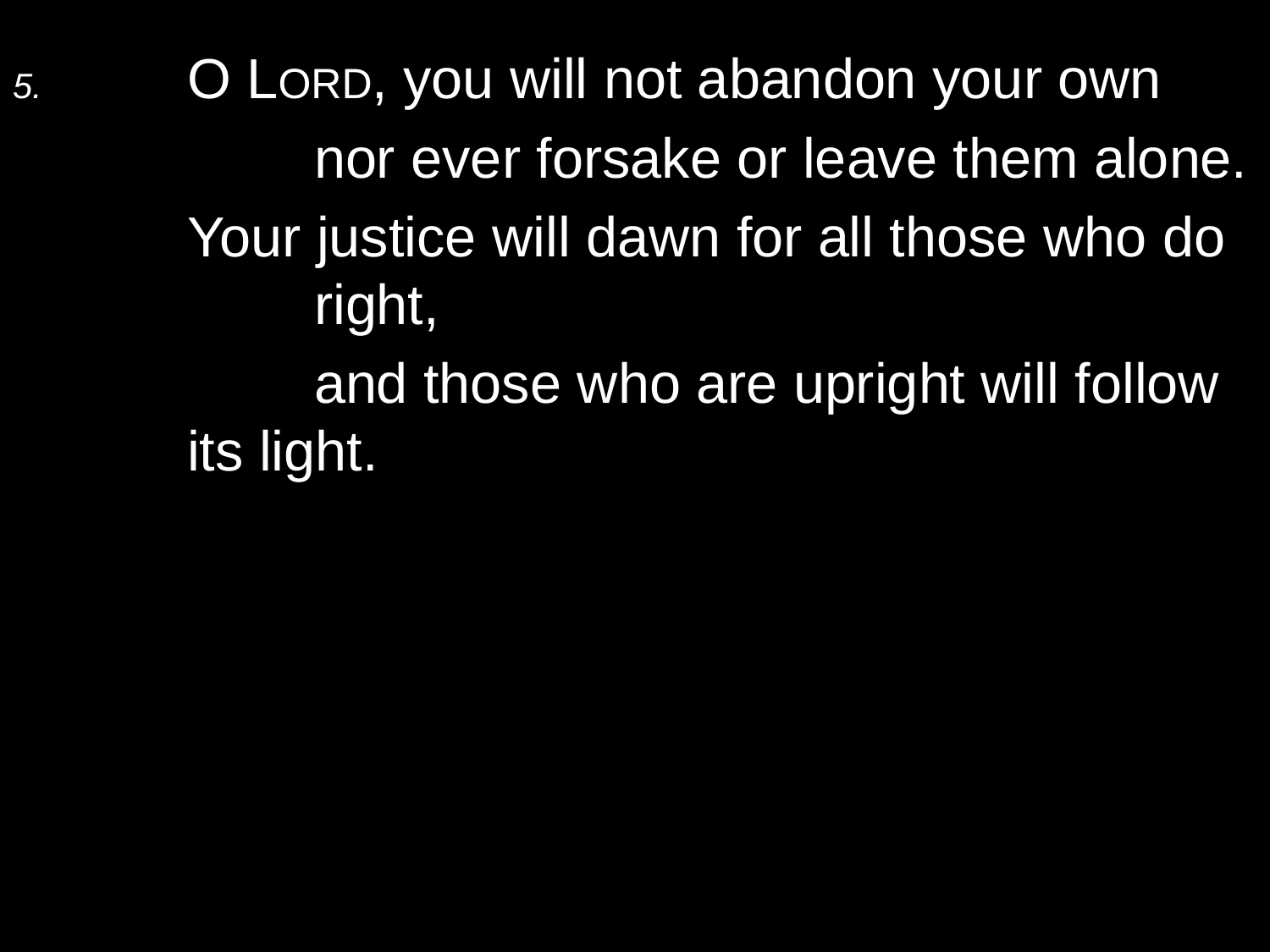

5.	O Lord, you will not abandon your own
		nor ever forsake or leave them alone.
	Your justice will dawn for all those who do 	right,
		and those who are upright will follow its light.